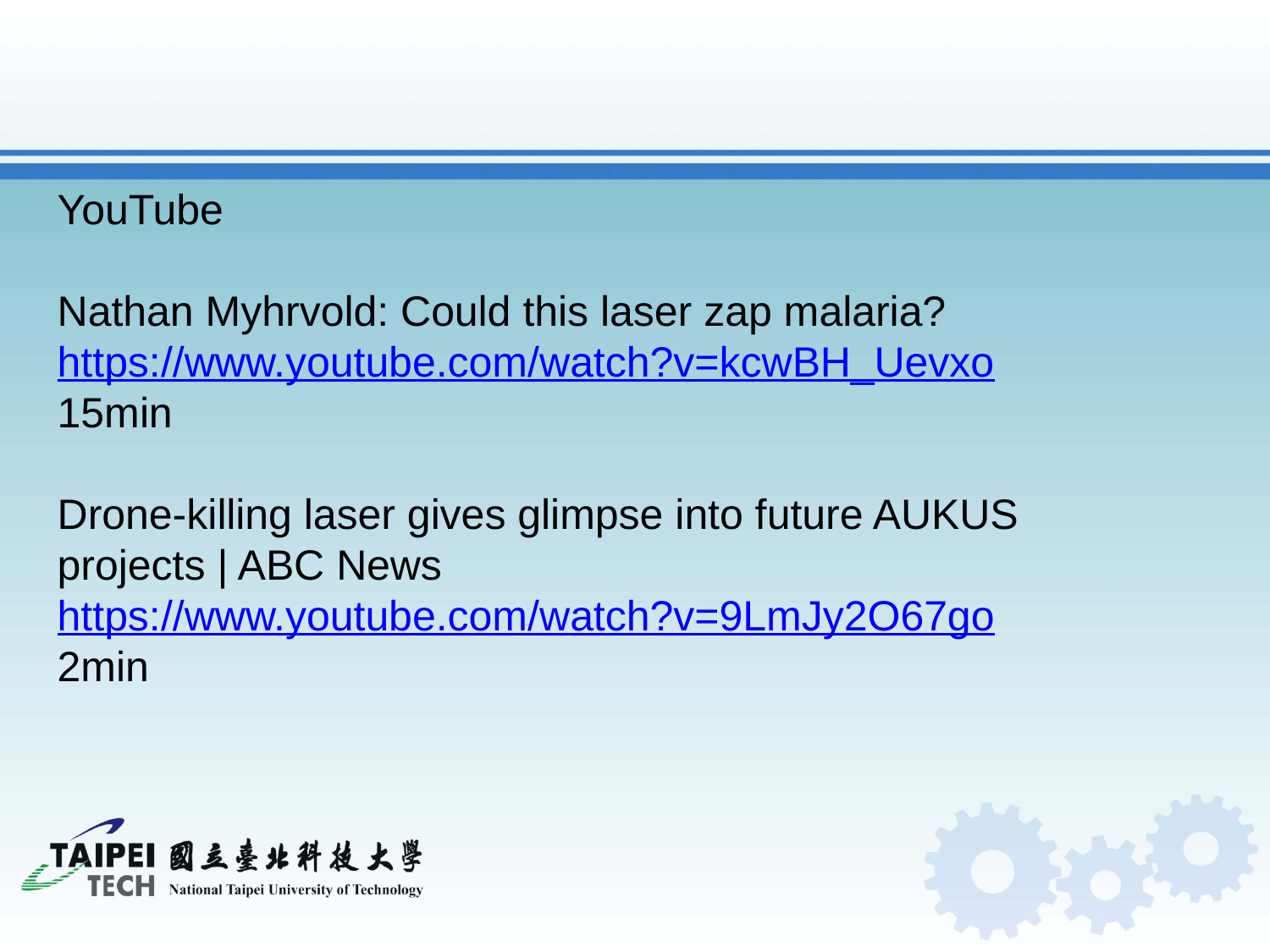

YouTube

Nathan Myhrvold: Could this laser zap malaria?
https://www.youtube.com/watch?v=kcwBH_Uevxo
15min

Drone-killing laser gives glimpse into future AUKUS projects | ABC News
https://www.youtube.com/watch?v=9LmJy2O67go
2min